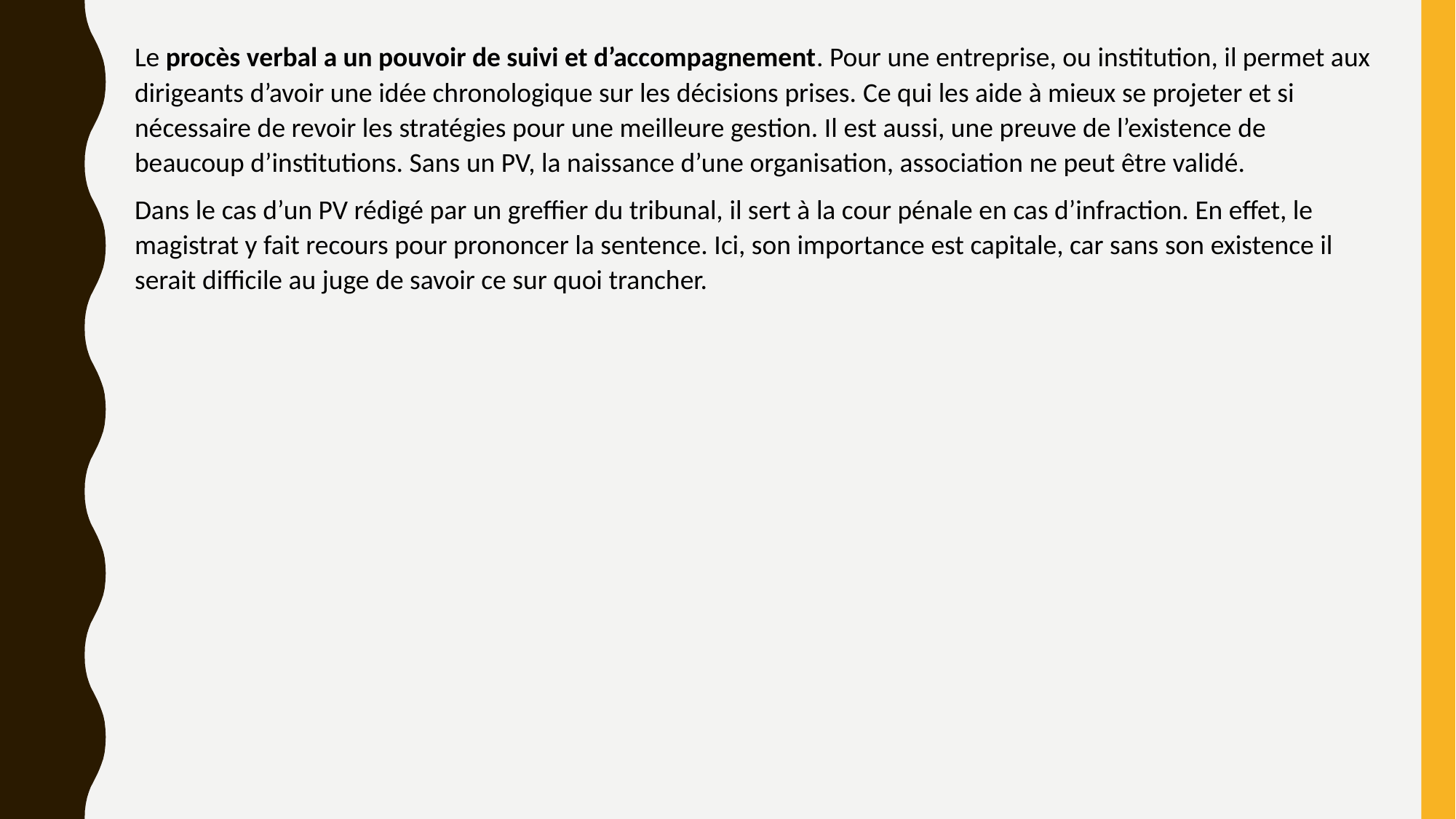

Le procès verbal a un pouvoir de suivi et d’accompagnement. Pour une entreprise, ou institution, il permet aux dirigeants d’avoir une idée chronologique sur les décisions prises. Ce qui les aide à mieux se projeter et si nécessaire de revoir les stratégies pour une meilleure gestion. Il est aussi, une preuve de l’existence de beaucoup d’institutions. Sans un PV, la naissance d’une organisation, association ne peut être validé.
Dans le cas d’un PV rédigé par un greffier du tribunal, il sert à la cour pénale en cas d’infraction. En effet, le magistrat y fait recours pour prononcer la sentence. Ici, son importance est capitale, car sans son existence il serait difficile au juge de savoir ce sur quoi trancher.